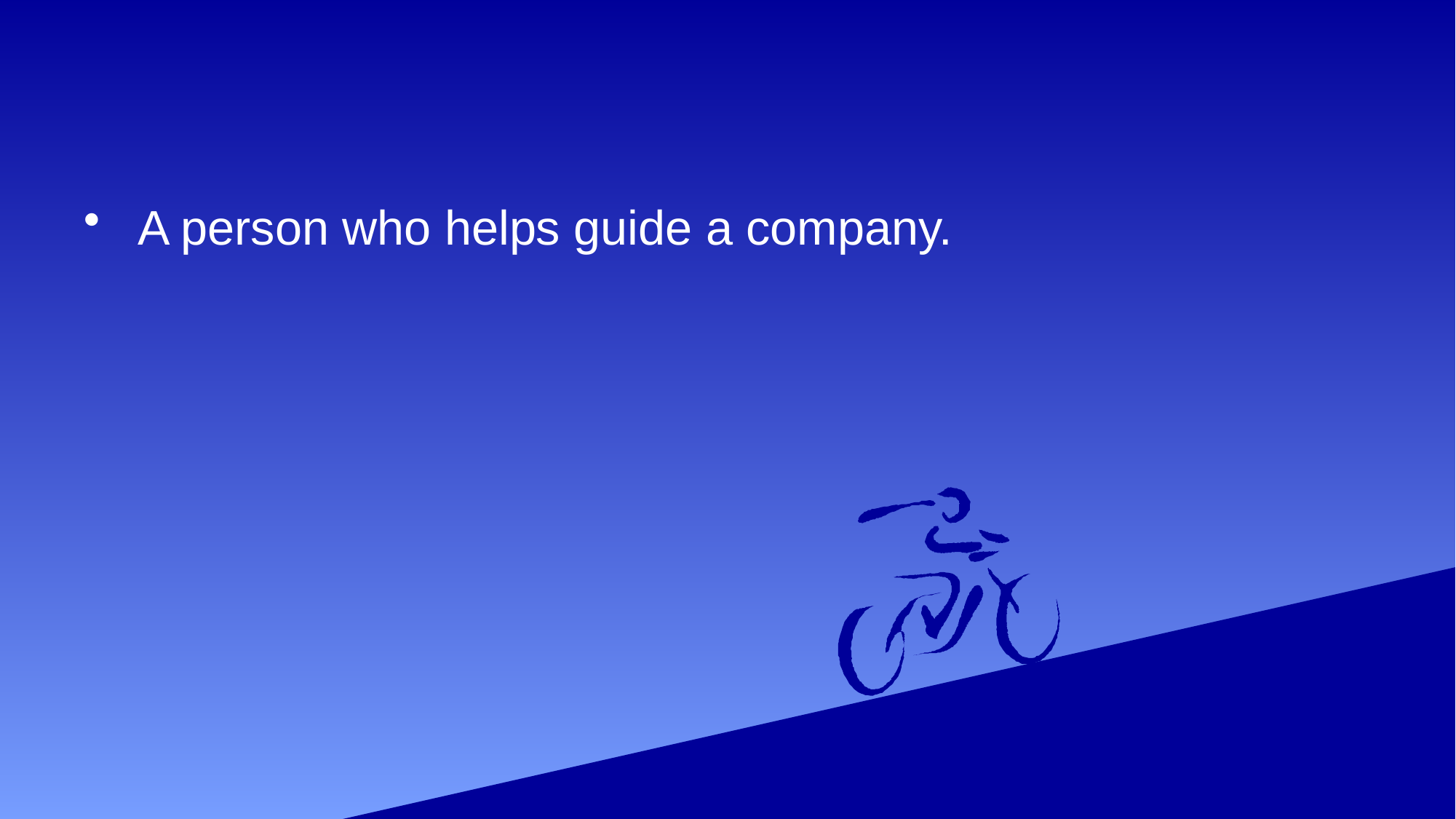

#
 A person who helps guide a company.